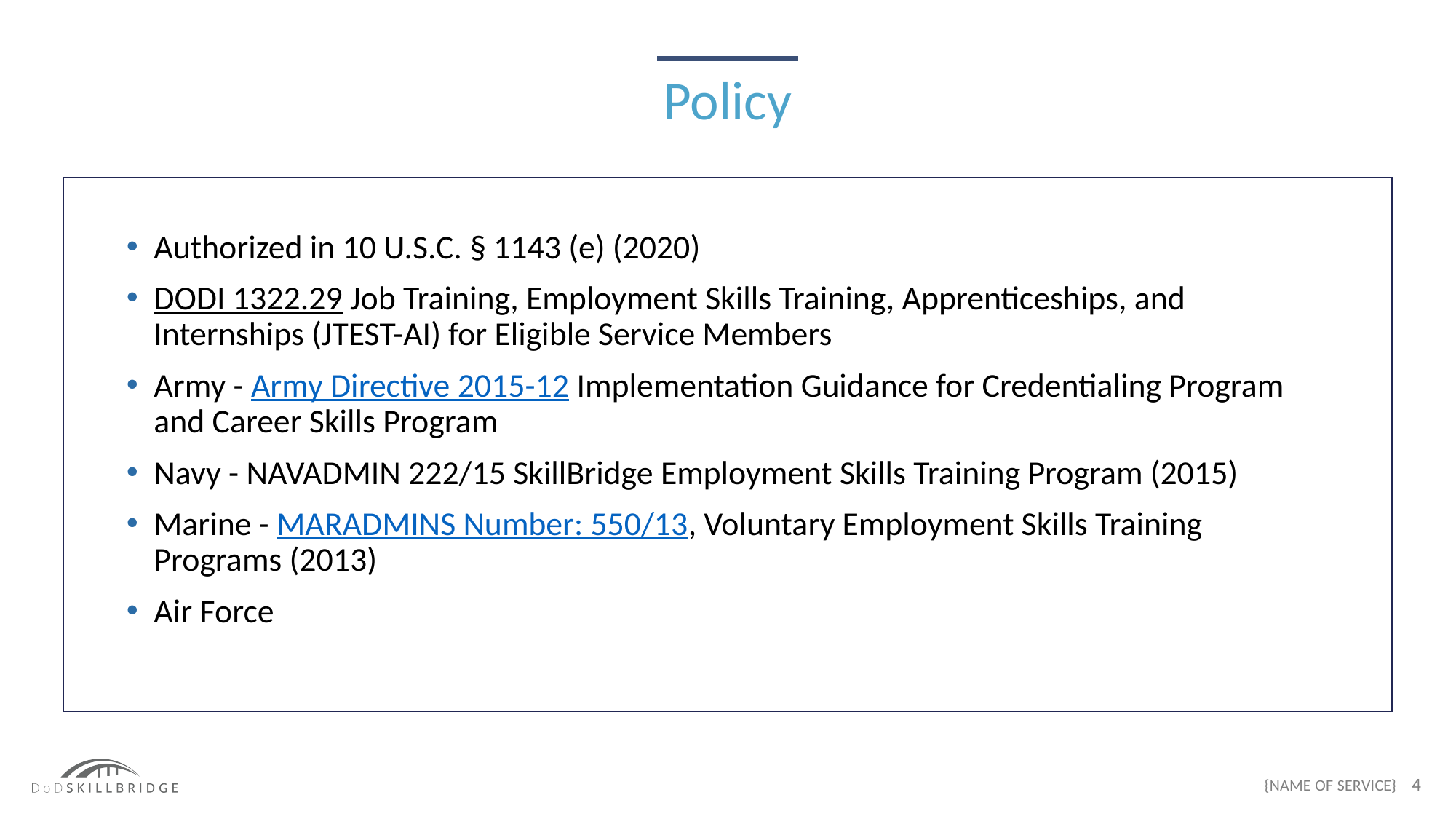

Policy

Authorized in 10 U.S.C. § 1143 (e) (2020)
DODI 1322.29 Job Training, Employment Skills Training, Apprenticeships, and Internships (JTEST-AI) for Eligible Service Members
Army - Army Directive 2015-12 Implementation Guidance for Credentialing Program and Career Skills Program
Navy - NAVADMIN 222/15 SkillBridge Employment Skills Training Program (2015)
Marine - MARADMINS Number: 550/13, Voluntary Employment Skills Training Programs (2013)
Air Force